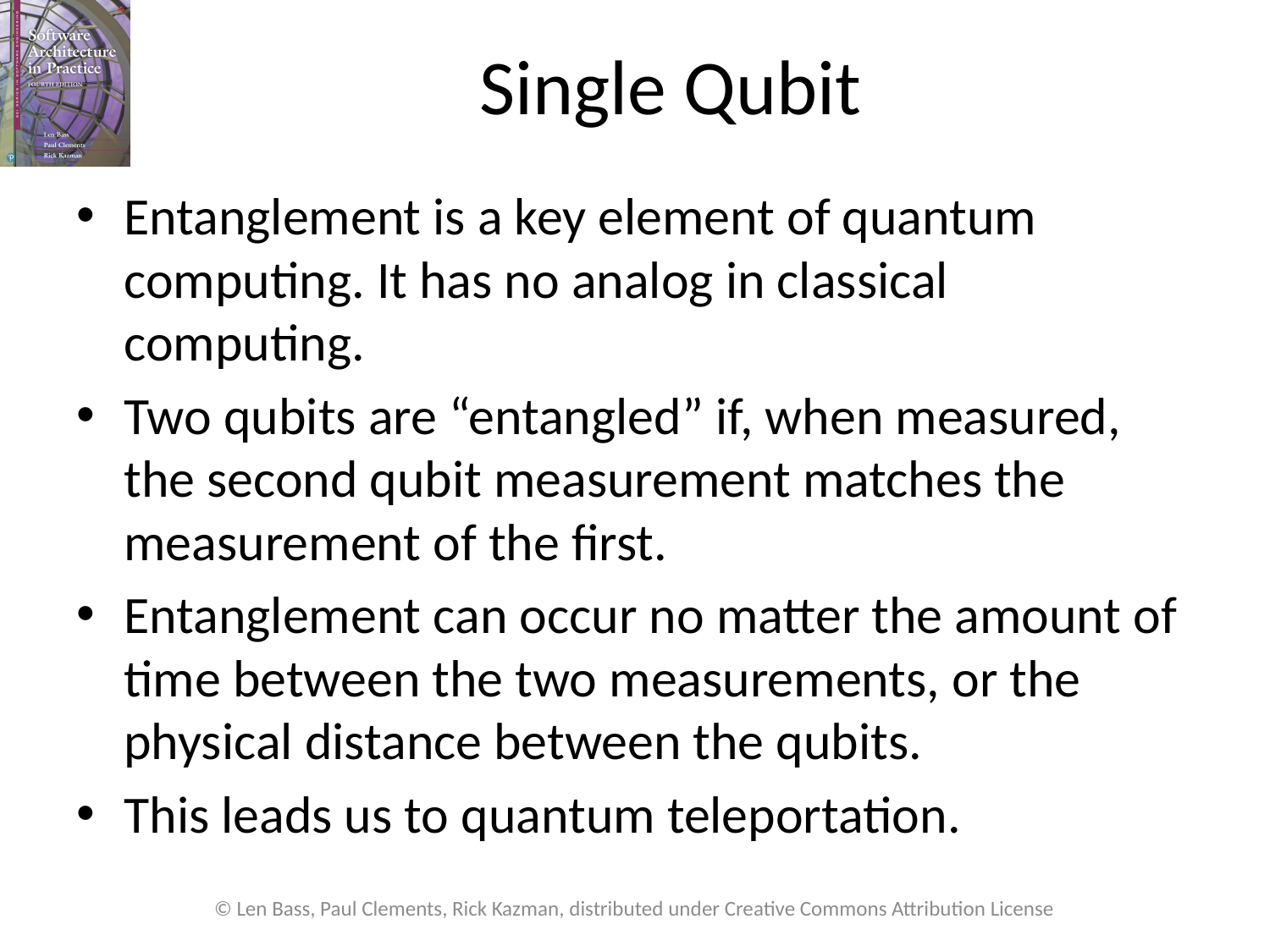

# Single Qubit
Entanglement is a key element of quantum computing. It has no analog in classical computing.
Two qubits are “entangled” if, when measured, the second qubit measurement matches the measurement of the first.
Entanglement can occur no matter the amount of time between the two measurements, or the physical distance between the qubits.
This leads us to quantum teleportation.

© Len Bass, Paul Clements, Rick Kazman, distributed under Creative Commons Attribution License